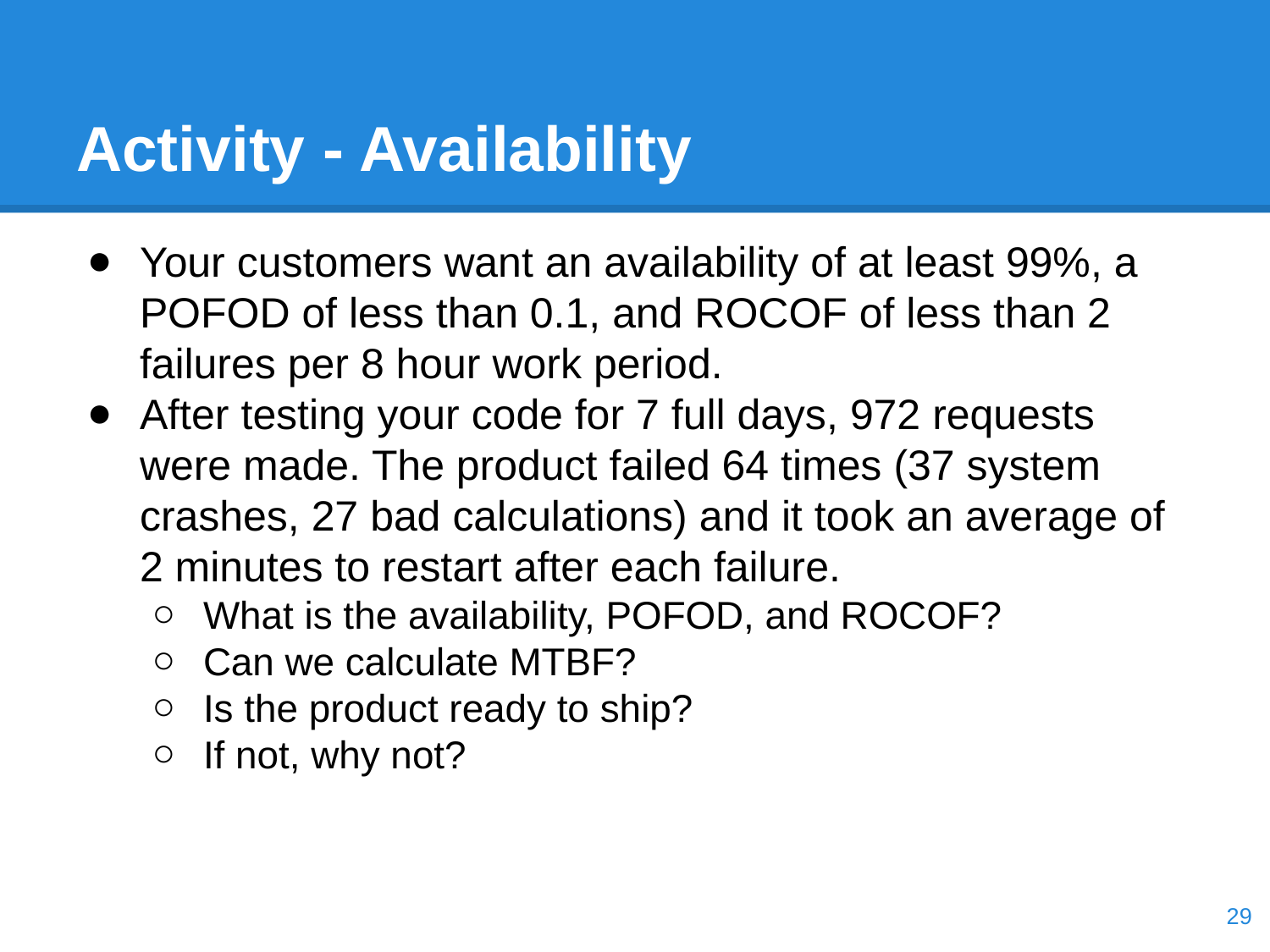

# Activity - Availability
Your customers want an availability of at least 99%, a POFOD of less than 0.1, and ROCOF of less than 2 failures per 8 hour work period.
After testing your code for 7 full days, 972 requests were made. The product failed 64 times (37 system crashes, 27 bad calculations) and it took an average of 2 minutes to restart after each failure.
What is the availability, POFOD, and ROCOF?
Can we calculate MTBF?
Is the product ready to ship?
If not, why not?
29